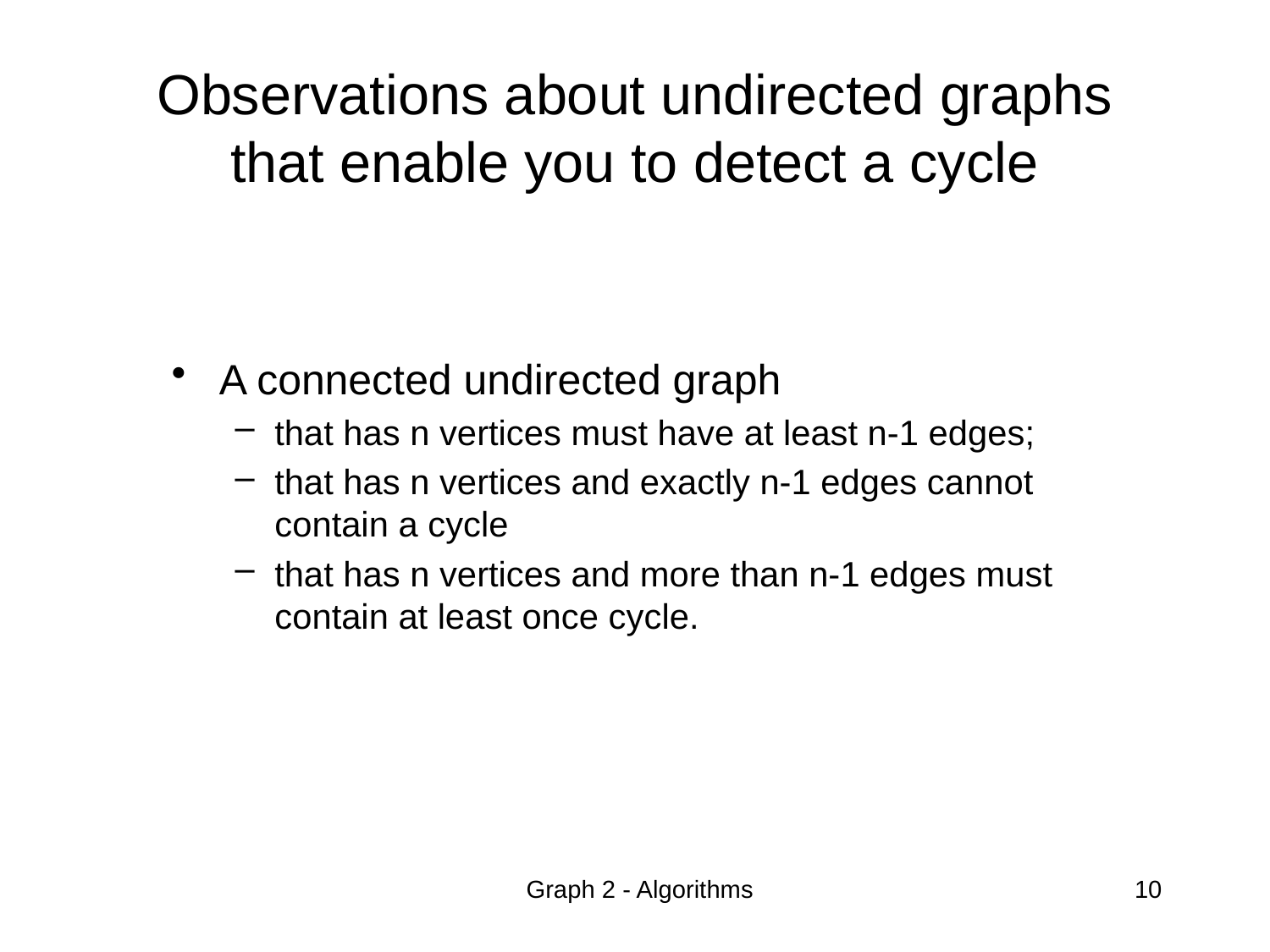

# Observations about undirected graphs that enable you to detect a cycle
A connected undirected graph
that has n vertices must have at least n-1 edges;
that has n vertices and exactly n-1 edges cannot contain a cycle
that has n vertices and more than n-1 edges must contain at least once cycle.
Graph 2 - Algorithms
10